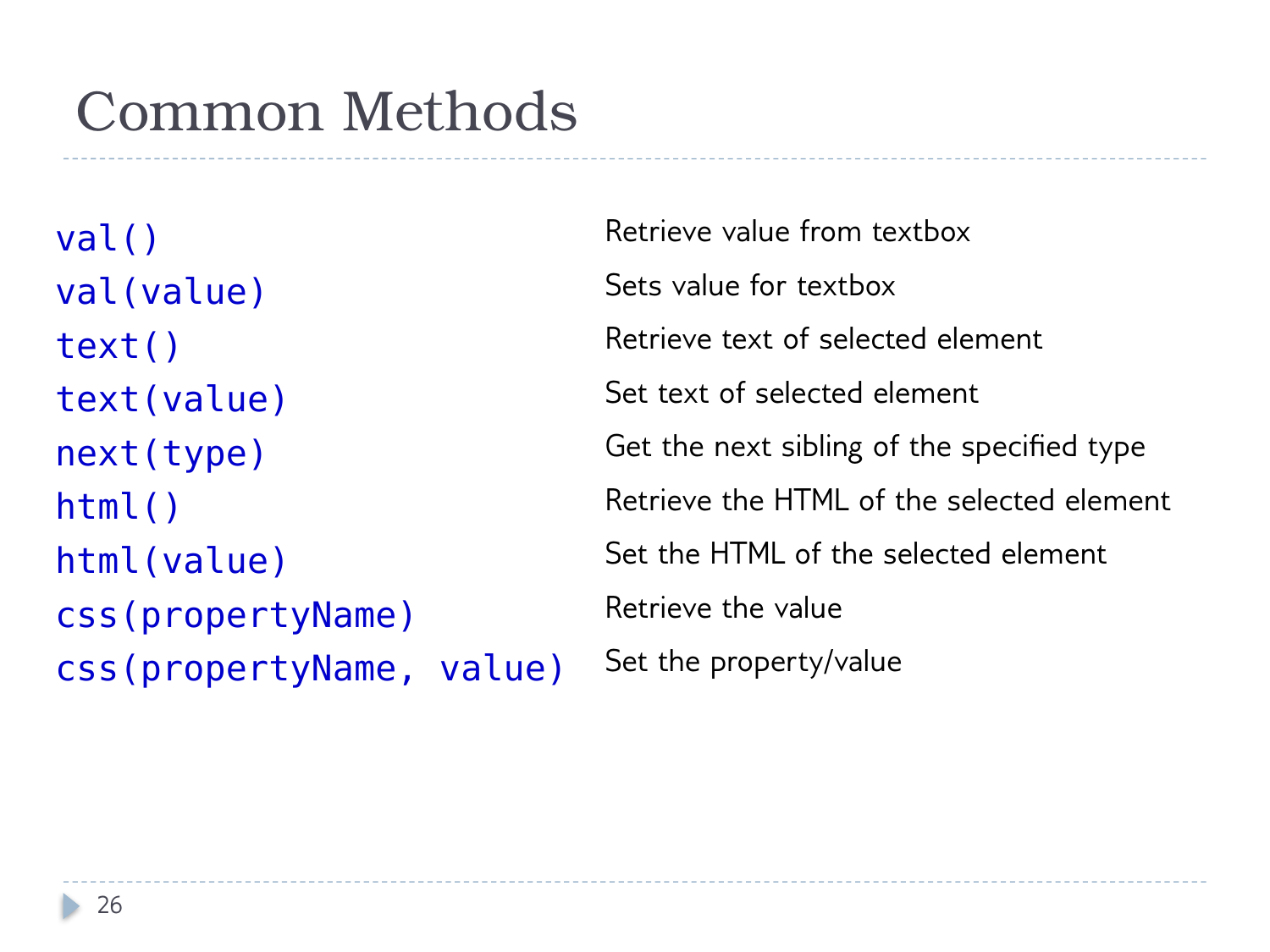

# Common Methods
| val() | Retrieve value from textbox |
| --- | --- |
| val(value) | Sets value for textbox |
| text() | Retrieve text of selected element |
| text(value) | Set text of selected element |
| next(type) | Get the next sibling of the specified type |
| html() | Retrieve the HTML of the selected element |
| html(value) | Set the HTML of the selected element |
| css(propertyName) | Retrieve the value |
| css(propertyName, value) | Set the property/value |
26